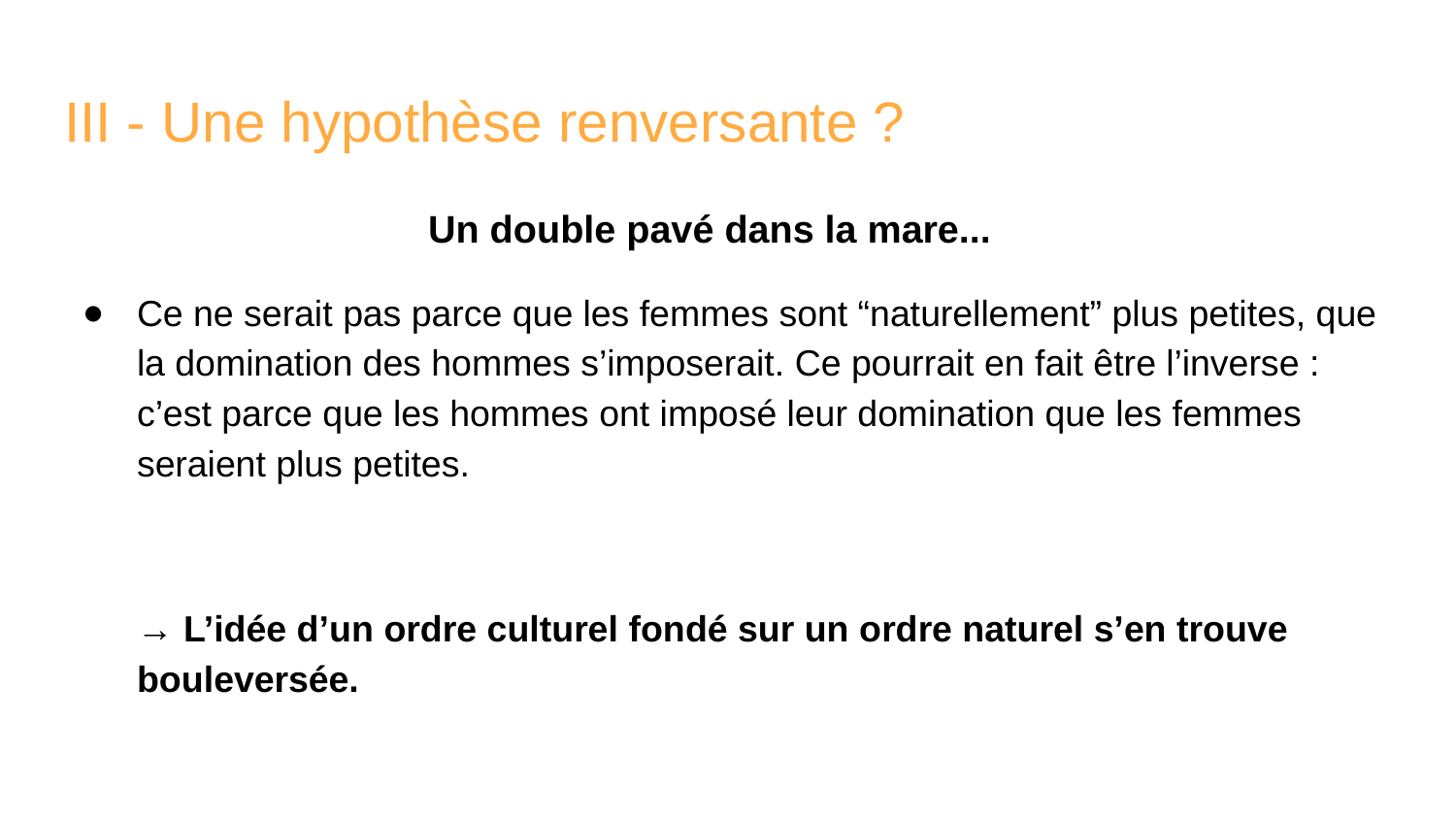

# III - Une hypothèse renversante ?
Un double pavé dans la mare...
Ce ne serait pas parce que les femmes sont “naturellement” plus petites, que la domination des hommes s’imposerait. Ce pourrait en fait être l’inverse : c’est parce que les hommes ont imposé leur domination que les femmes seraient plus petites.

→ L’idée d’un ordre culturel fondé sur un ordre naturel s’en trouve bouleversée.